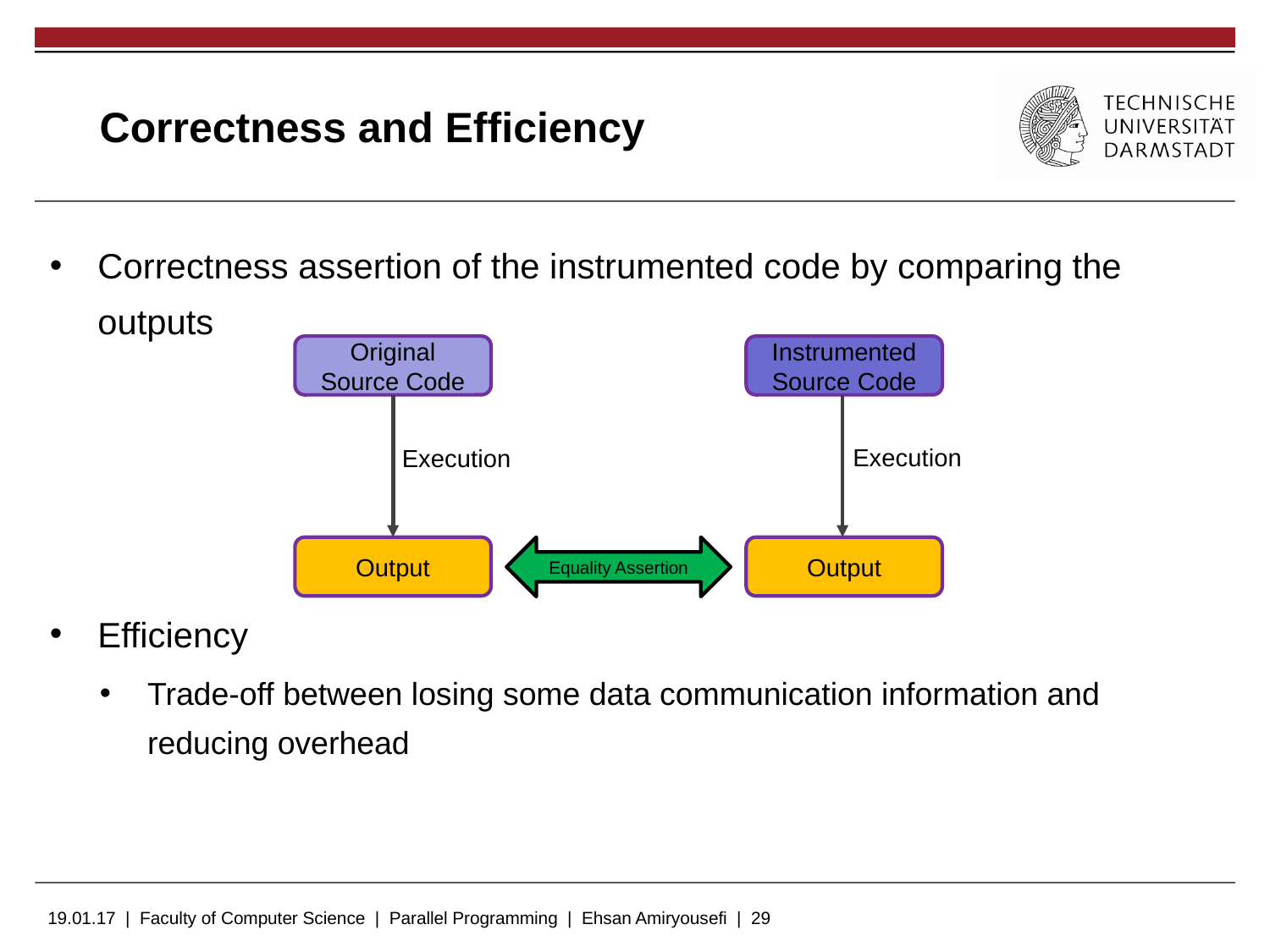

# Correctness and Efficiency
Correctness assertion of the instrumented code by comparing the outputs

Efficiency
Trade-off between losing some data communication information and reducing overhead
Original Source Code
Instrumented Source Code
Execution
Execution
Output
Equality Assertion
Output